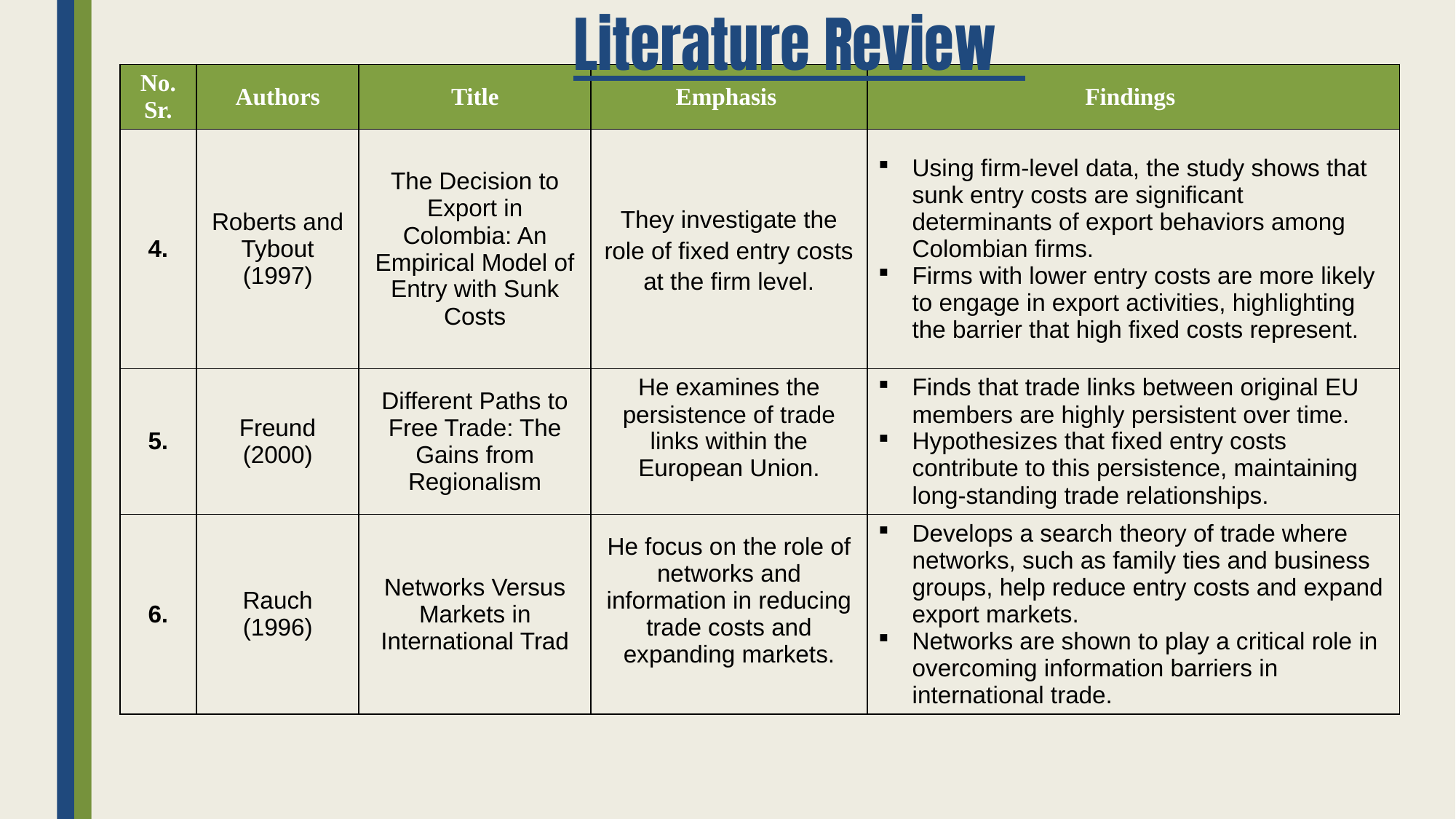

Literature Review
| No. Sr. | Authors | Title | Emphasis | Findings |
| --- | --- | --- | --- | --- |
| 4. | Roberts and Tybout (1997) | The Decision to Export in Colombia: An Empirical Model of Entry with Sunk Costs | They investigate the role of fixed entry costs at the firm level. | Using firm-level data, the study shows that sunk entry costs are significant determinants of export behaviors among Colombian firms. Firms with lower entry costs are more likely to engage in export activities, highlighting the barrier that high fixed costs represent. |
| 5. | Freund (2000) | Different Paths to Free Trade: The Gains from Regionalism | He examines the persistence of trade links within the European Union. | Finds that trade links between original EU members are highly persistent over time. Hypothesizes that fixed entry costs contribute to this persistence, maintaining long-standing trade relationships. |
| 6. | Rauch (1996) | Networks Versus Markets in International Trad | He focus on the role of networks and information in reducing trade costs and expanding markets. | Develops a search theory of trade where networks, such as family ties and business groups, help reduce entry costs and expand export markets. Networks are shown to play a critical role in overcoming information barriers in international trade. |